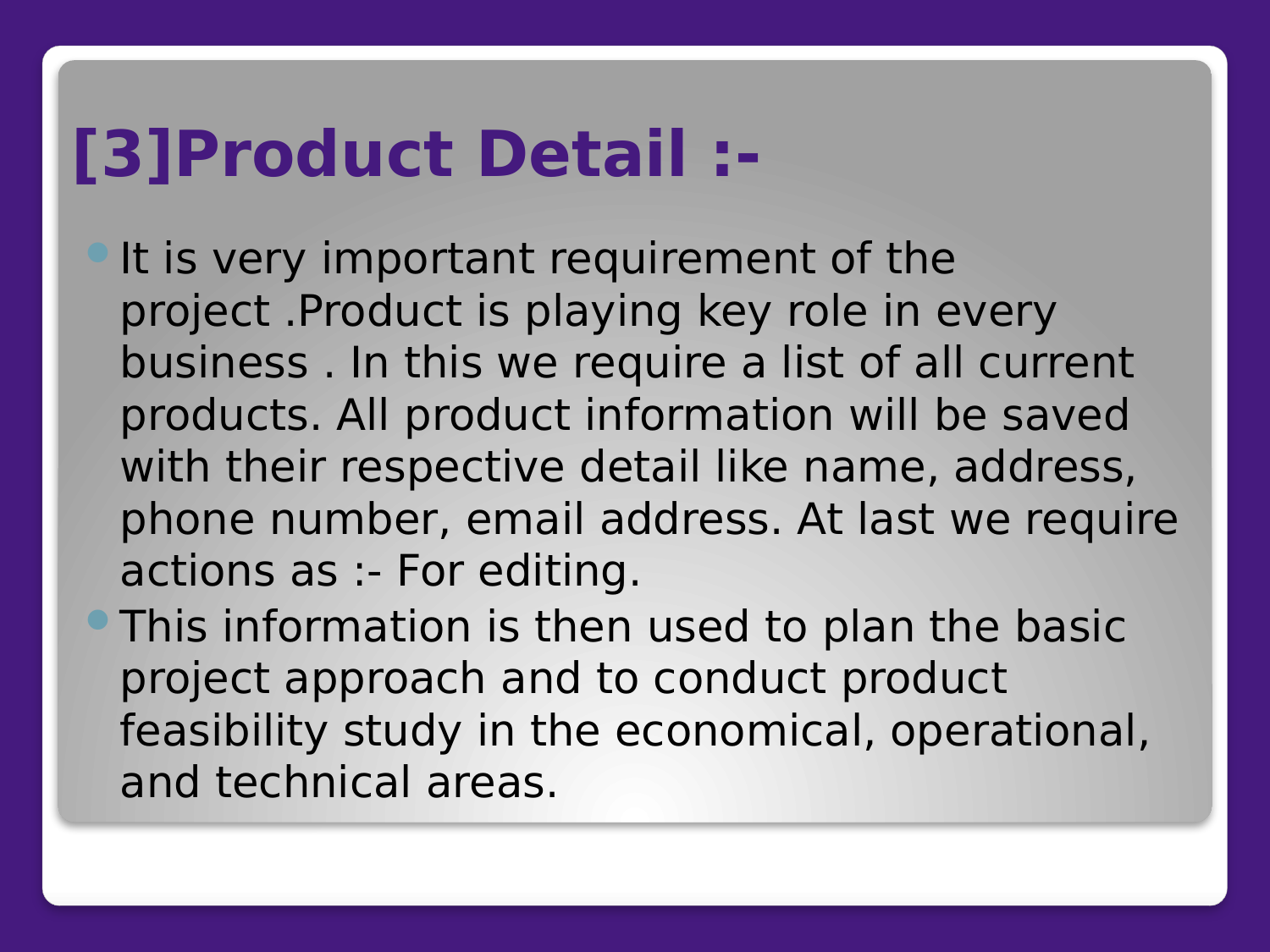

# [3]Product Detail :-
It is very important requirement of the project .Product is playing key role in every business . In this we require a list of all current products. All product information will be saved with their respective detail like name, address, phone number, email address. At last we require actions as :- For editing.
This information is then used to plan the basic project approach and to conduct product feasibility study in the economical, operational, and technical areas.